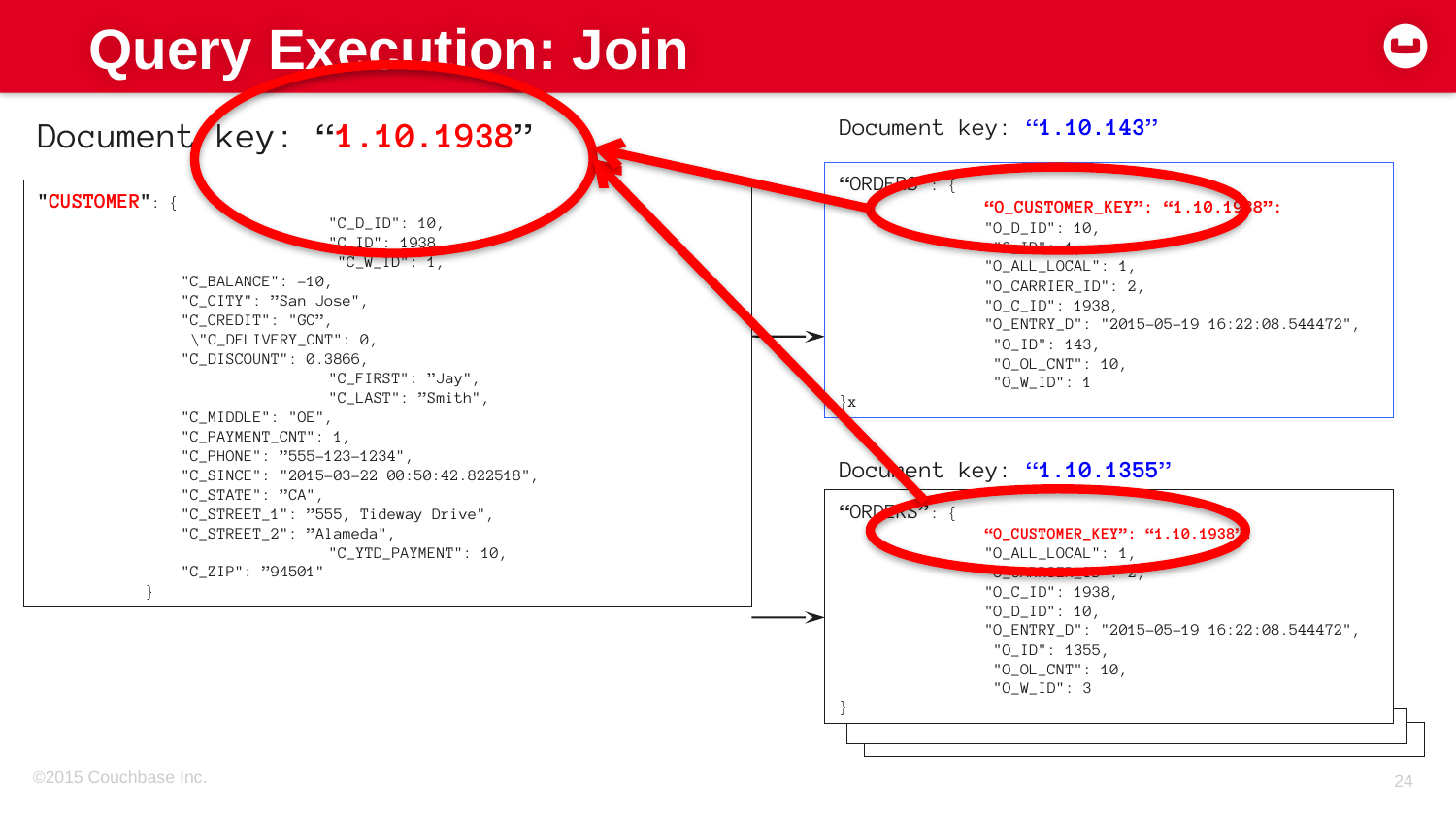

# Query Execution: Join

Document key: “1.10.1938”
Document key: “1.10.143”
“ORDERS”: {
  	“O_CUSTOMER_KEY”: “1.10.1938”:
 	"O_D_ID": 10,
 	 "O_ID": 1,
	"O_ALL_LOCAL": 1,
  	"O_CARRIER_ID": 2,
  	"O_C_ID": 1938,
  	"O_ENTRY_D": "2015-05-19 16:22:08.544472",
 	 "O_ID": 143,
 	 "O_OL_CNT": 10,
 	 "O_W_ID": 1
}x

"CUSTOMER": {
		"C_D_ID": 10,
		"C_ID": 1938,
		 "C_W_ID": 1,
                "C_BALANCE": -10,
                "C_CITY": ”San Jose",
                "C_CREDIT": "GC”,
                 \"C_DELIVERY_CNT": 0,
                "C_DISCOUNT": 0.3866,
		"C_FIRST": ”Jay",
		"C_LAST": ”Smith",
                "C_MIDDLE": "OE",
                "C_PAYMENT_CNT": 1,
                "C_PHONE": ”555-123-1234",
                "C_SINCE": "2015-03-22 00:50:42.822518",
                "C_STATE": ”CA",
                "C_STREET_1": ”555, Tideway Drive",
                "C_STREET_2": ”Alameda",
		"C_YTD_PAYMENT": 10,
                "C_ZIP": ”94501"
            }

Document key: “1.10.1355”

“ORDERS”: {
 	“O_CUSTOMER_KEY”: “1.10.1938”:
	"O_ALL_LOCAL": 1,
  	"O_CARRIER_ID": 2,
  	"O_C_ID": 1938,
  	"O_D_ID": 10,
  	"O_ENTRY_D": "2015-05-19 16:22:08.544472",
 	 "O_ID": 1355,
 	 "O_OL_CNT": 10,
 	 "O_W_ID": 3
}